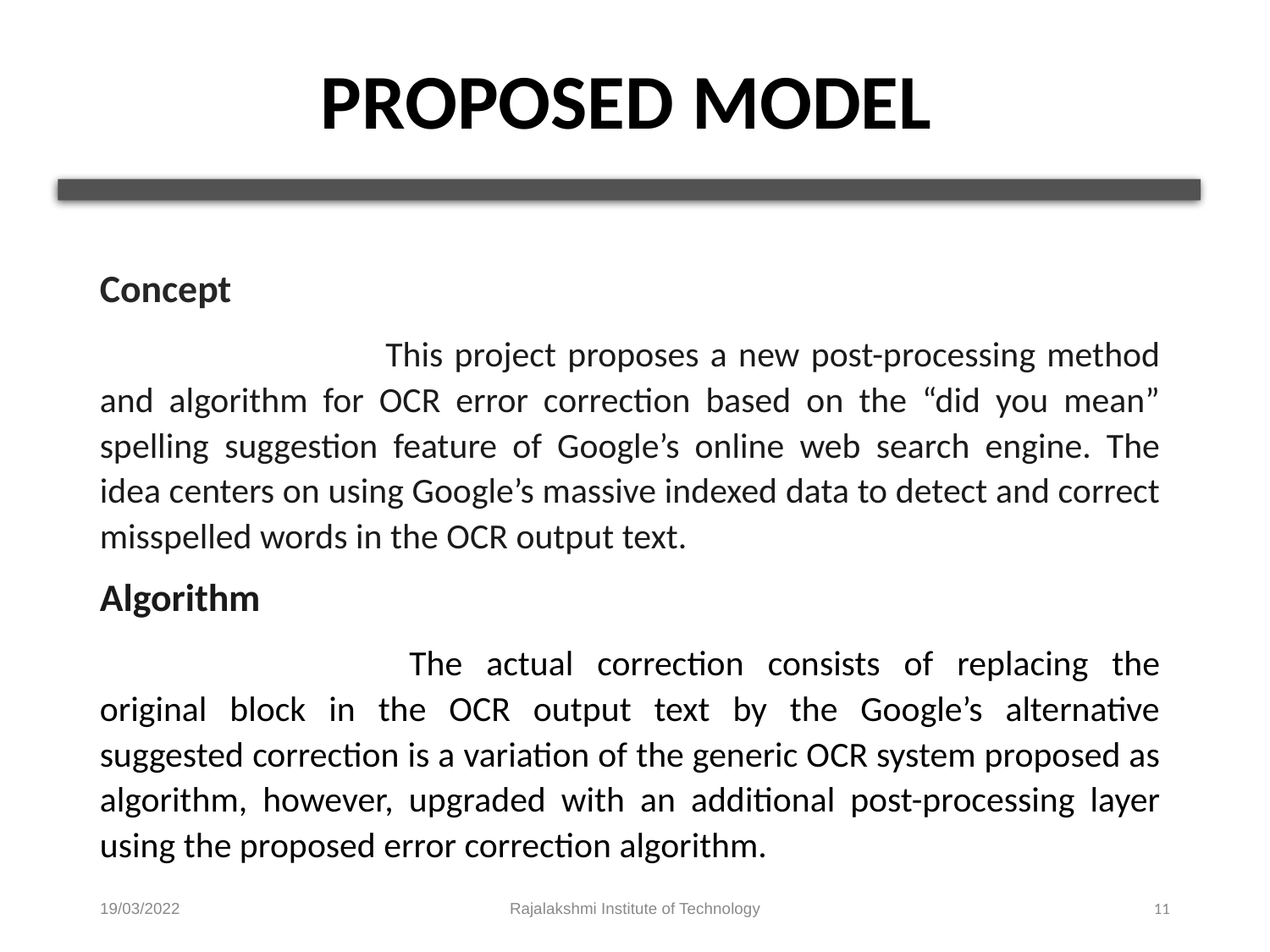

# PROPOSED MODEL

Concept
	This project proposes a new post-processing method and algorithm for OCR error correction based on the “did you mean” spelling suggestion feature of Google’s online web search engine. The idea centers on using Google’s massive indexed data to detect and correct misspelled words in the OCR output text.
Algorithm
	 The actual correction consists of replacing the original block in the OCR output text by the Google’s alternative suggested correction is a variation of the generic OCR system proposed as algorithm, however, upgraded with an additional post-processing layer using the proposed error correction algorithm.
19/03/2022
Rajalakshmi Institute of Technology
11